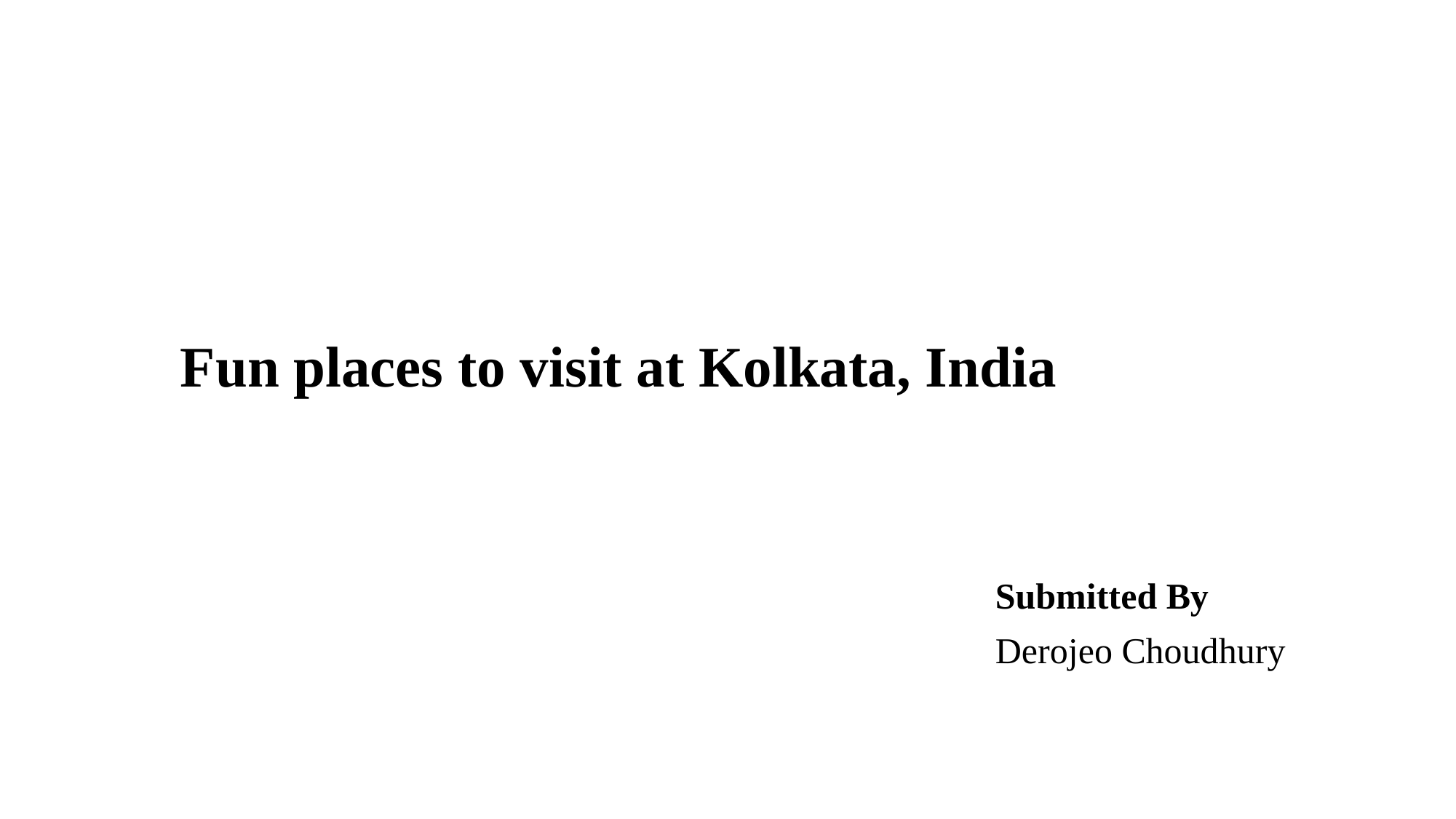

# Fun places to visit at Kolkata, India
Submitted By
Derojeo Choudhury